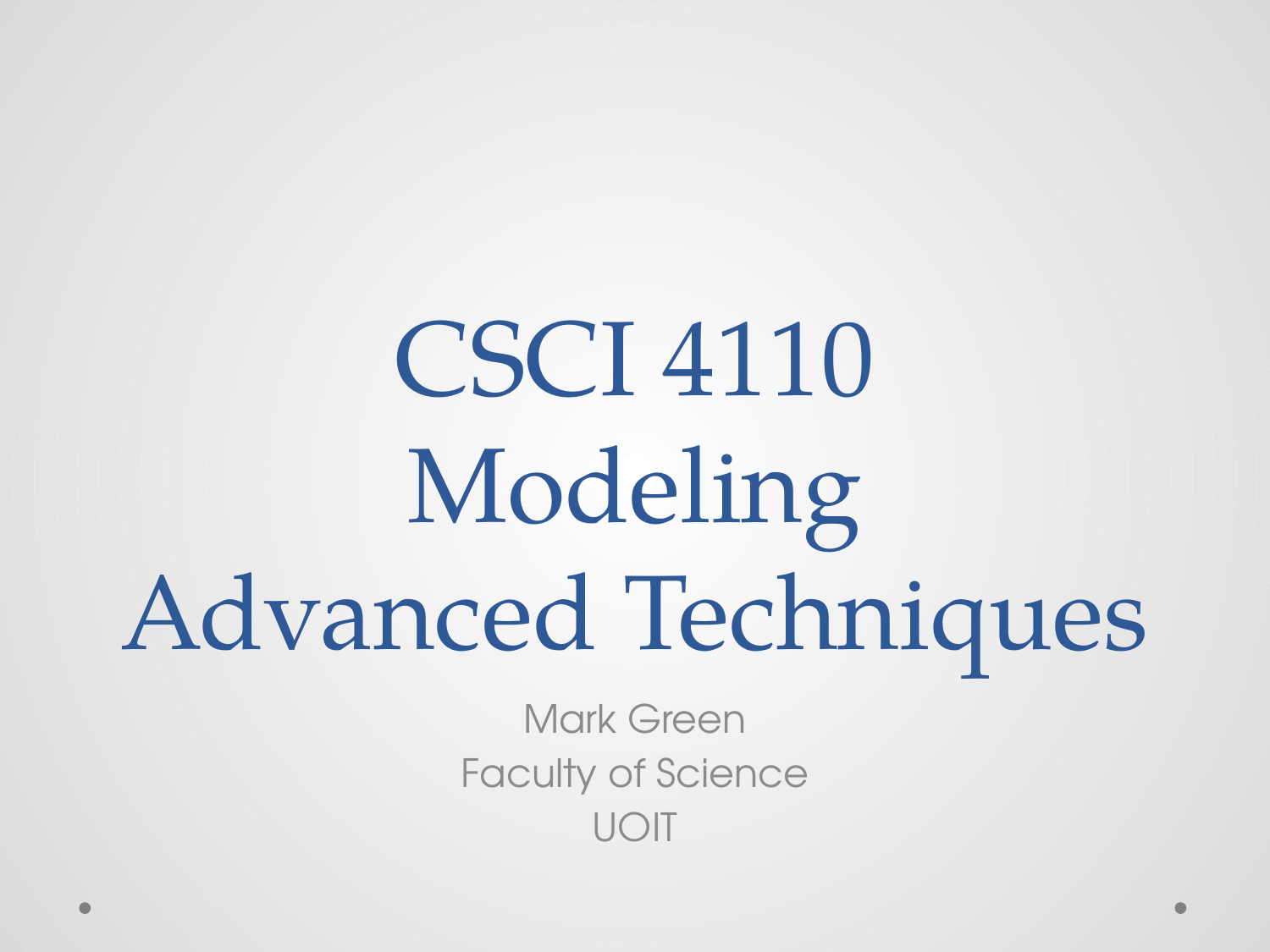

# CSCI 4110 Modeling Advanced Techniques
Mark Green
Faculty of Science
UOIT